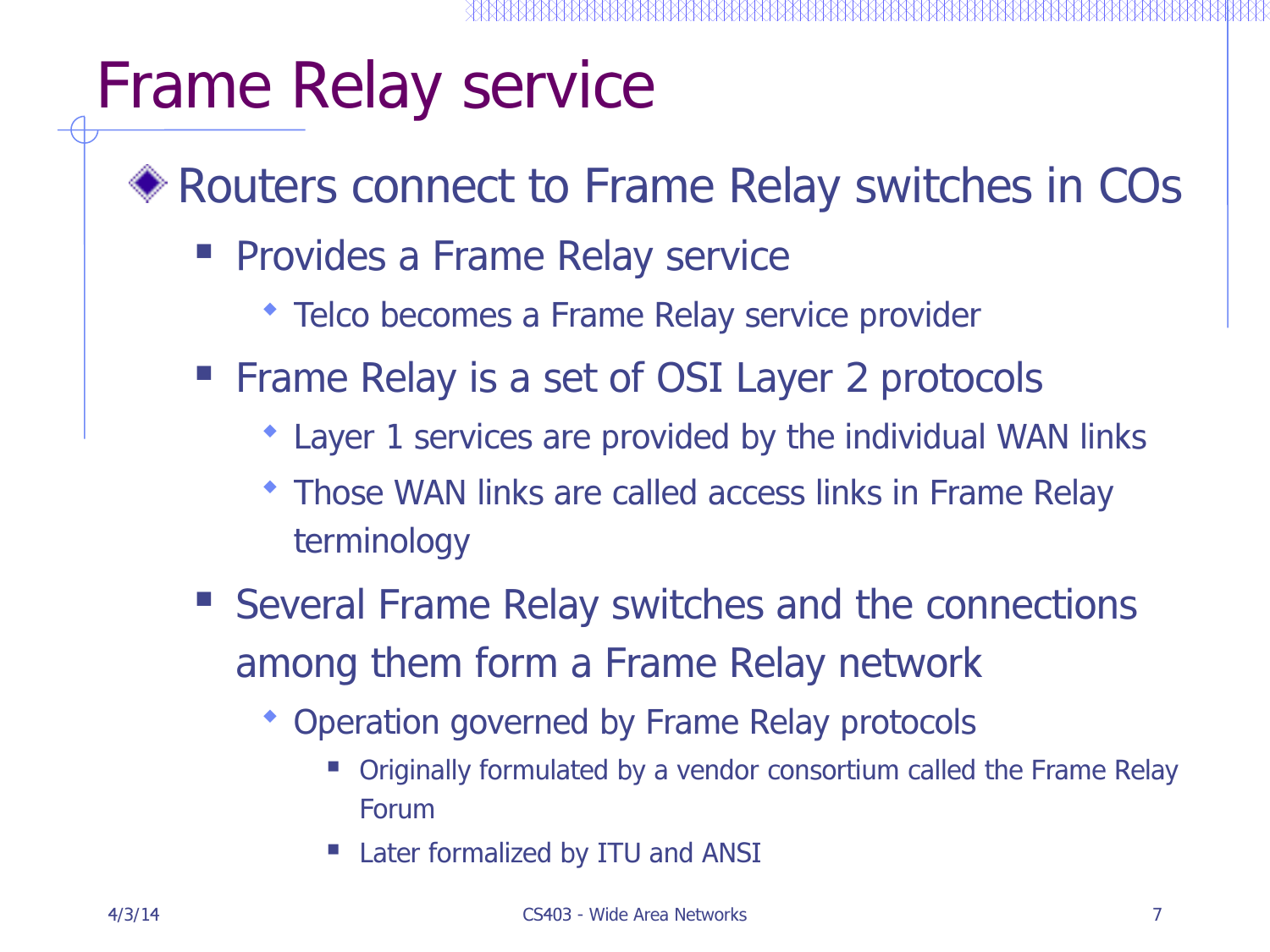

# Frame Relay service
Routers connect to Frame Relay switches in COs
Provides a Frame Relay service
Telco becomes a Frame Relay service provider
Frame Relay is a set of OSI Layer 2 protocols
Layer 1 services are provided by the individual WAN links
Those WAN links are called access links in Frame Relay terminology
Several Frame Relay switches and the connections among them form a Frame Relay network
Operation governed by Frame Relay protocols
Originally formulated by a vendor consortium called the Frame Relay Forum
Later formalized by ITU and ANSI
4/3/14
CS403 - Wide Area Networks
7